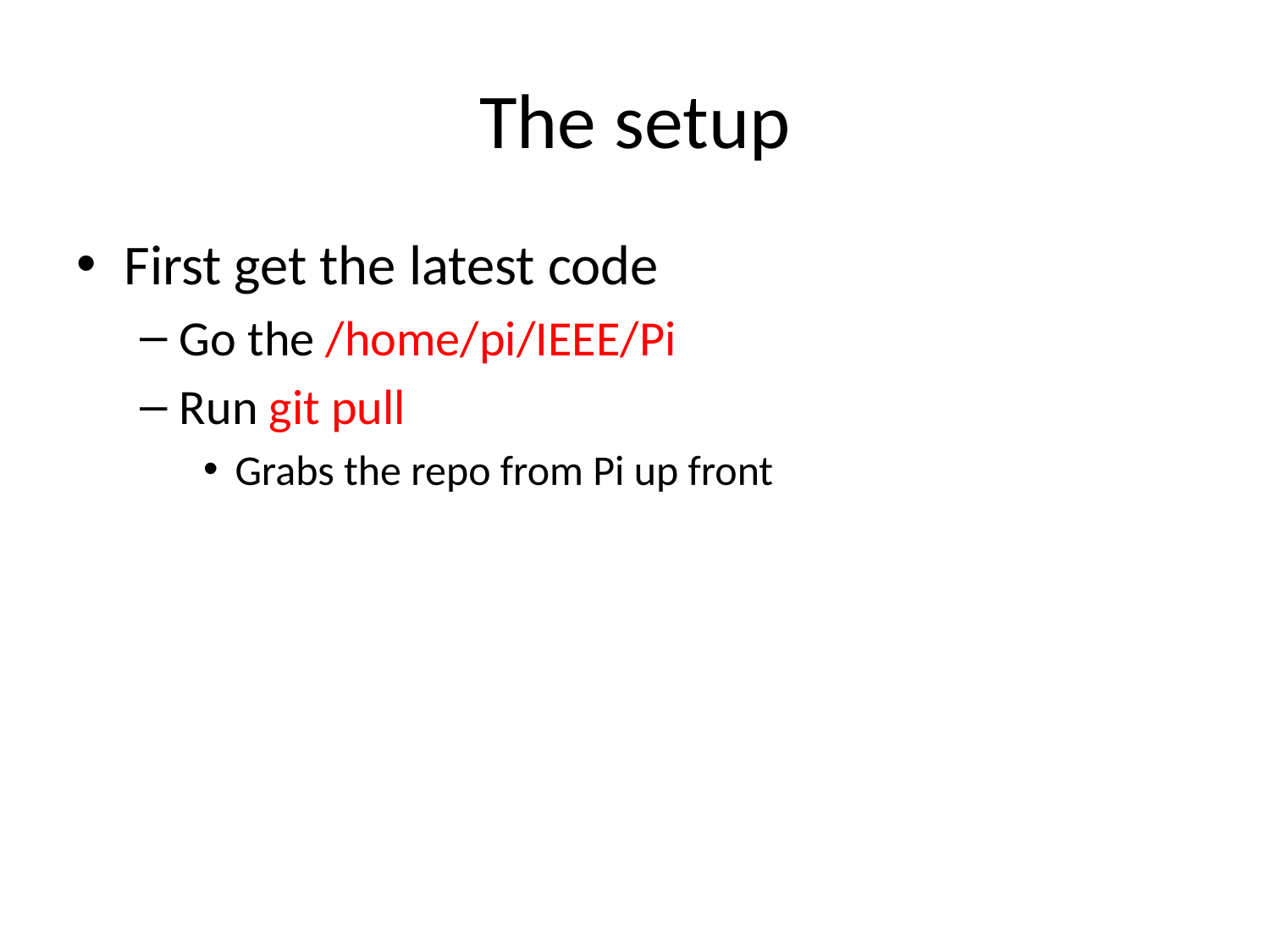

# The setup
First get the latest code
Go the /home/pi/IEEE/Pi
Run git pull
Grabs the repo from Pi up front